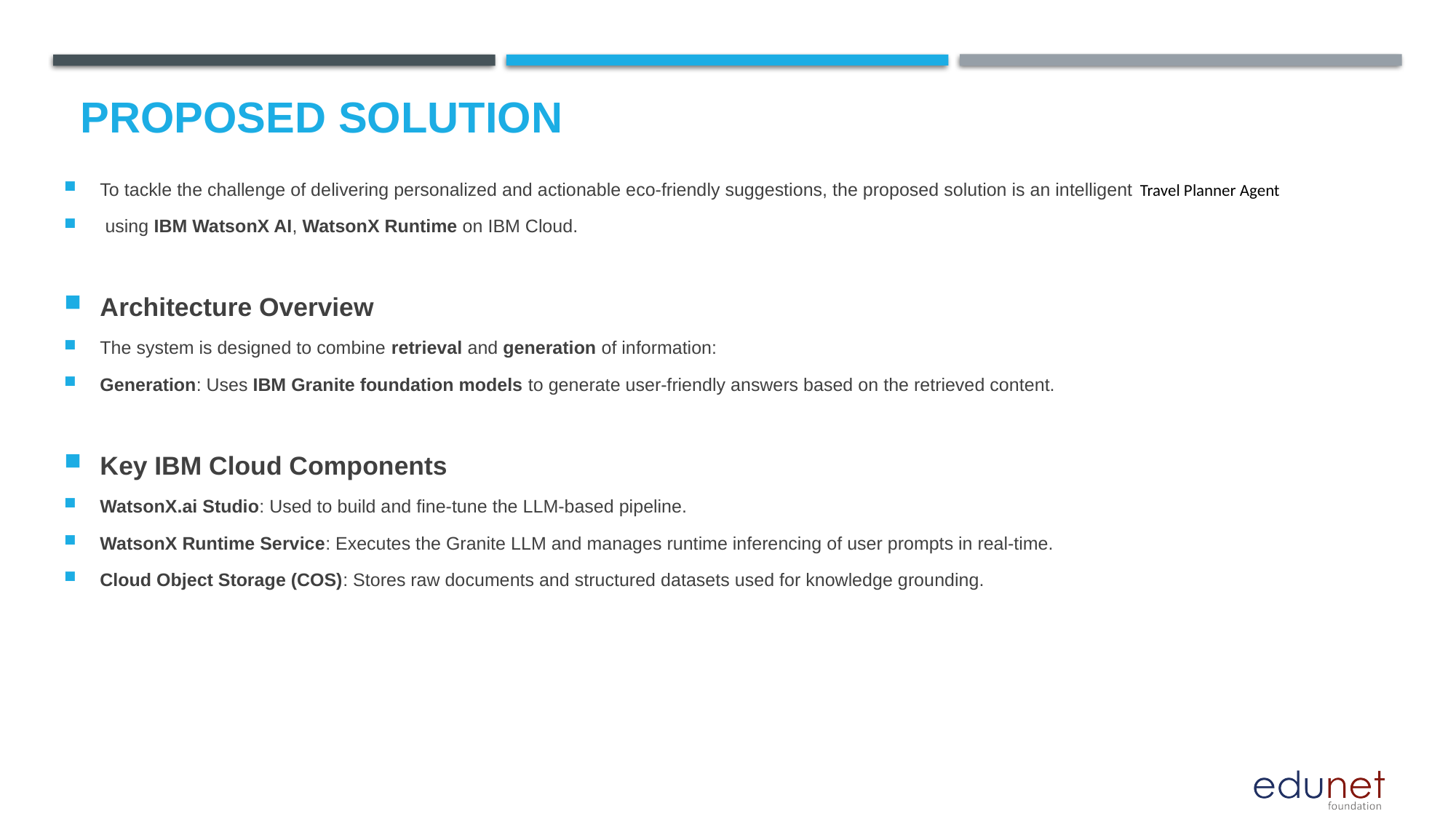

# Proposed Solution
To tackle the challenge of delivering personalized and actionable eco-friendly suggestions, the proposed solution is an intelligent Travel Planner Agent
 using IBM WatsonX AI, WatsonX Runtime on IBM Cloud.

Architecture Overview
The system is designed to combine retrieval and generation of information:
Generation: Uses IBM Granite foundation models to generate user-friendly answers based on the retrieved content.

Key IBM Cloud Components
WatsonX.ai Studio: Used to build and fine-tune the LLM-based pipeline.
WatsonX Runtime Service: Executes the Granite LLM and manages runtime inferencing of user prompts in real-time.
Cloud Object Storage (COS): Stores raw documents and structured datasets used for knowledge grounding.